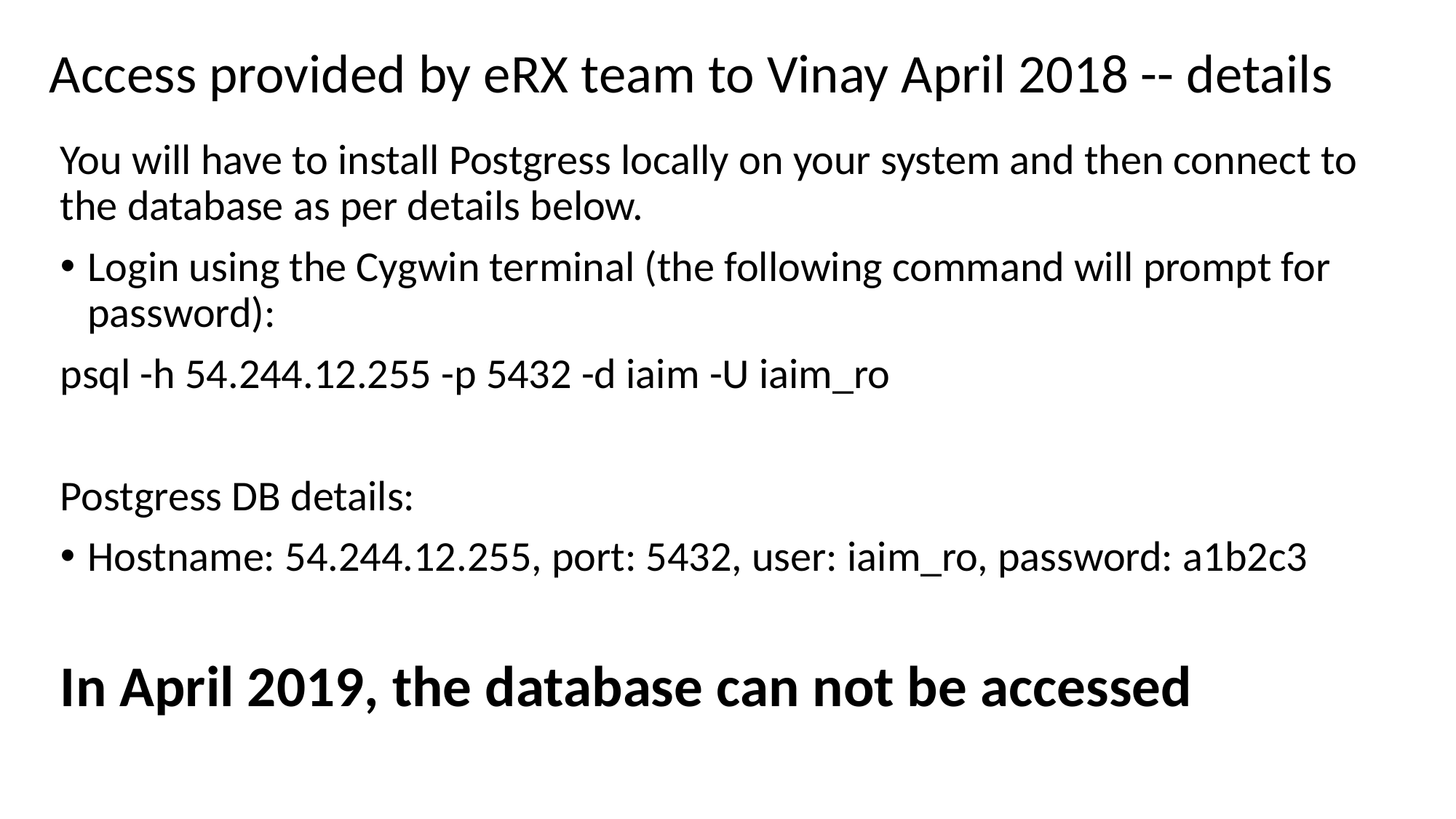

# Access provided by eRX team to Vinay April 2018 -- details
You will have to install Postgress locally on your system and then connect to the database as per details below.
Login using the Cygwin terminal (the following command will prompt for password):
psql -h 54.244.12.255 -p 5432 -d iaim -U iaim_ro

Postgress DB details:
Hostname: 54.244.12.255, port: 5432, user: iaim_ro, password: a1b2c3

In April 2019, the database can not be accessed